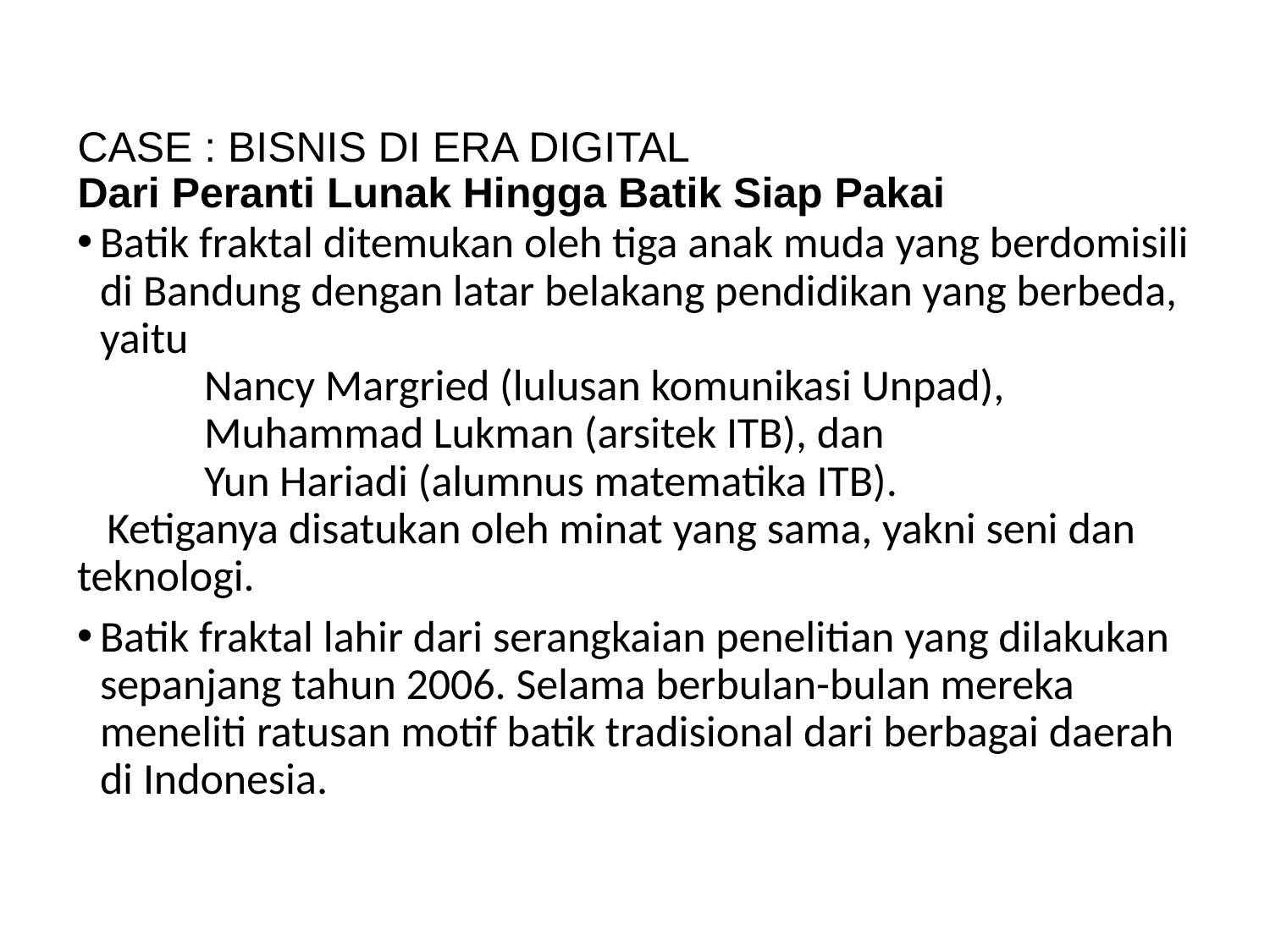

# CASE : BISNIS DI ERA DIGITAL Dari Peranti Lunak Hingga Batik Siap Pakai
Batik fraktal ditemukan oleh tiga anak muda yang berdomisili di Bandung dengan latar belakang pendidikan yang berbeda, yaitu
	Nancy Margried (lulusan komunikasi Unpad),
	Muhammad Lukman (arsitek ITB), dan
	Yun Hariadi (alumnus matematika ITB).
   Ketiganya disatukan oleh minat yang sama, yakni seni dan teknologi.
Batik fraktal lahir dari serangkaian penelitian yang dilakukan sepanjang tahun 2006. Selama berbulan-bulan mereka meneliti ratusan motif batik tradisional dari berbagai daerah di Indonesia.